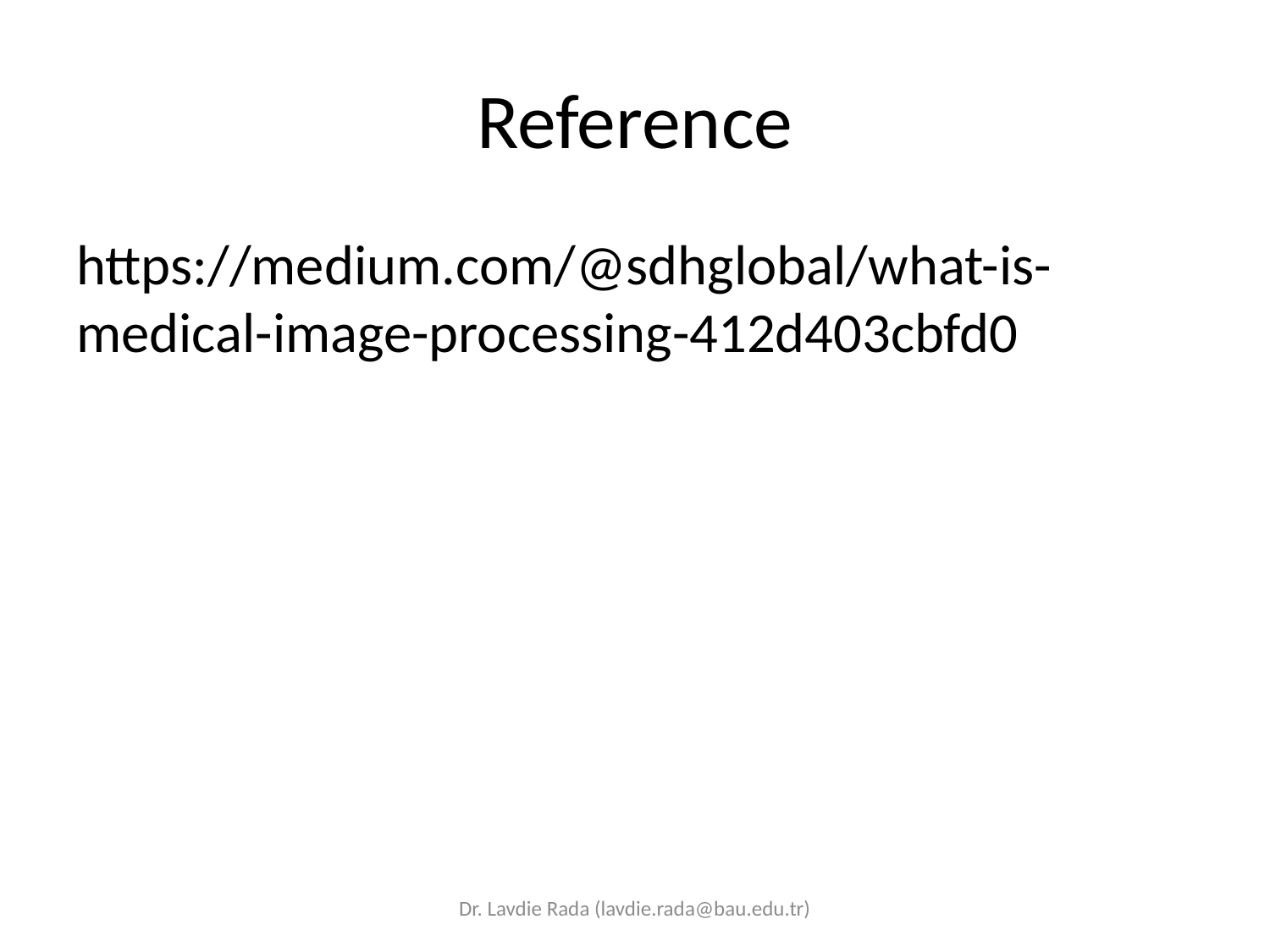

# Reference
https://medium.com/@sdhglobal/what-is-medical-image-processing-412d403cbfd0

Dr. Lavdie Rada (lavdie.rada@bau.edu.tr)